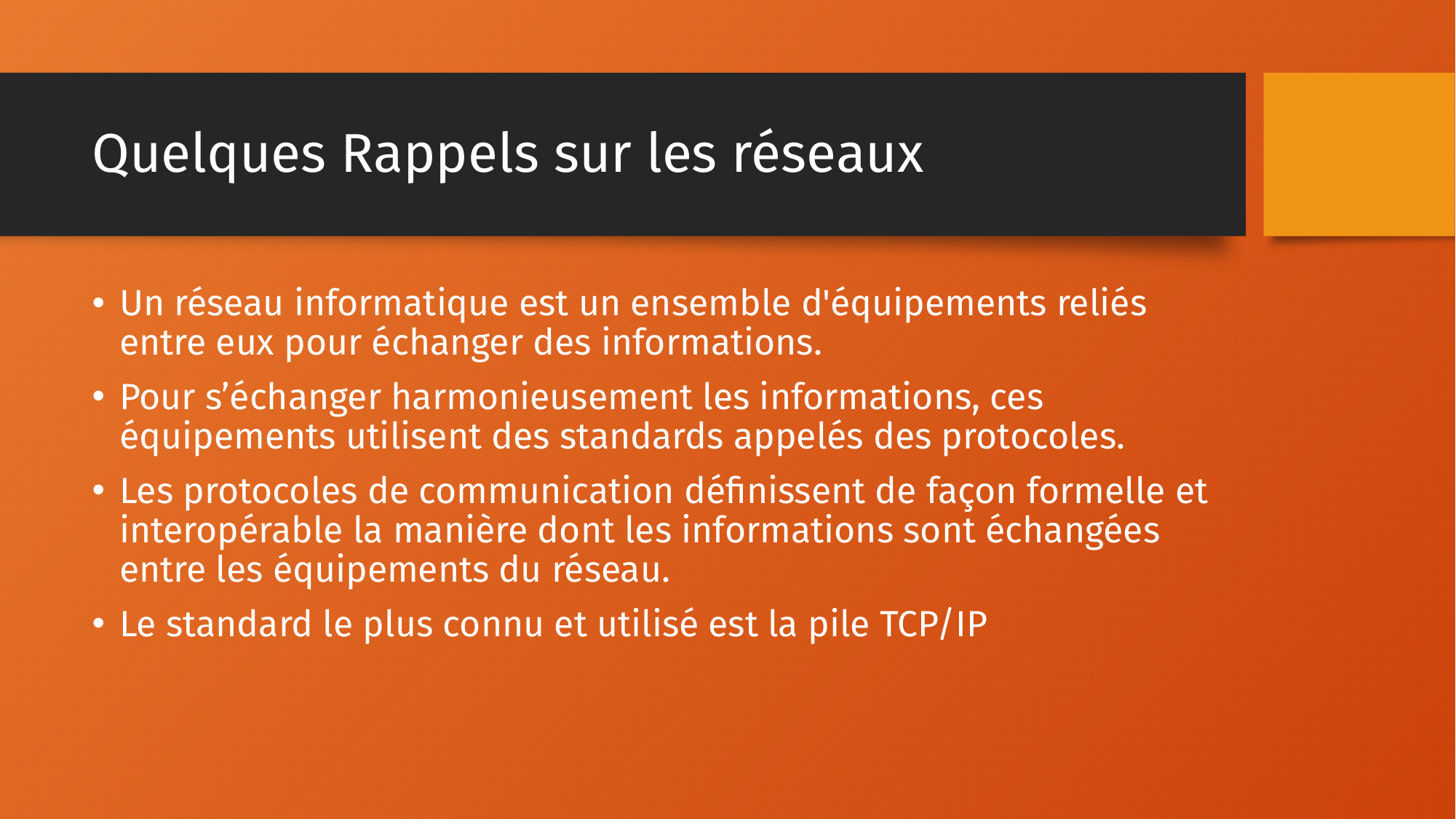

# Quelques Rappels sur les réseaux
Un réseau informatique est un ensemble d'équipements reliés entre eux pour échanger des informations.
Pour s’échanger harmonieusement les informations, ces équipements utilisent des standards appelés des protocoles.
Les protocoles de communication définissent de façon formelle et interopérable la manière dont les informations sont échangées entre les équipements du réseau.
Le standard le plus connu et utilisé est la pile TCP/IP